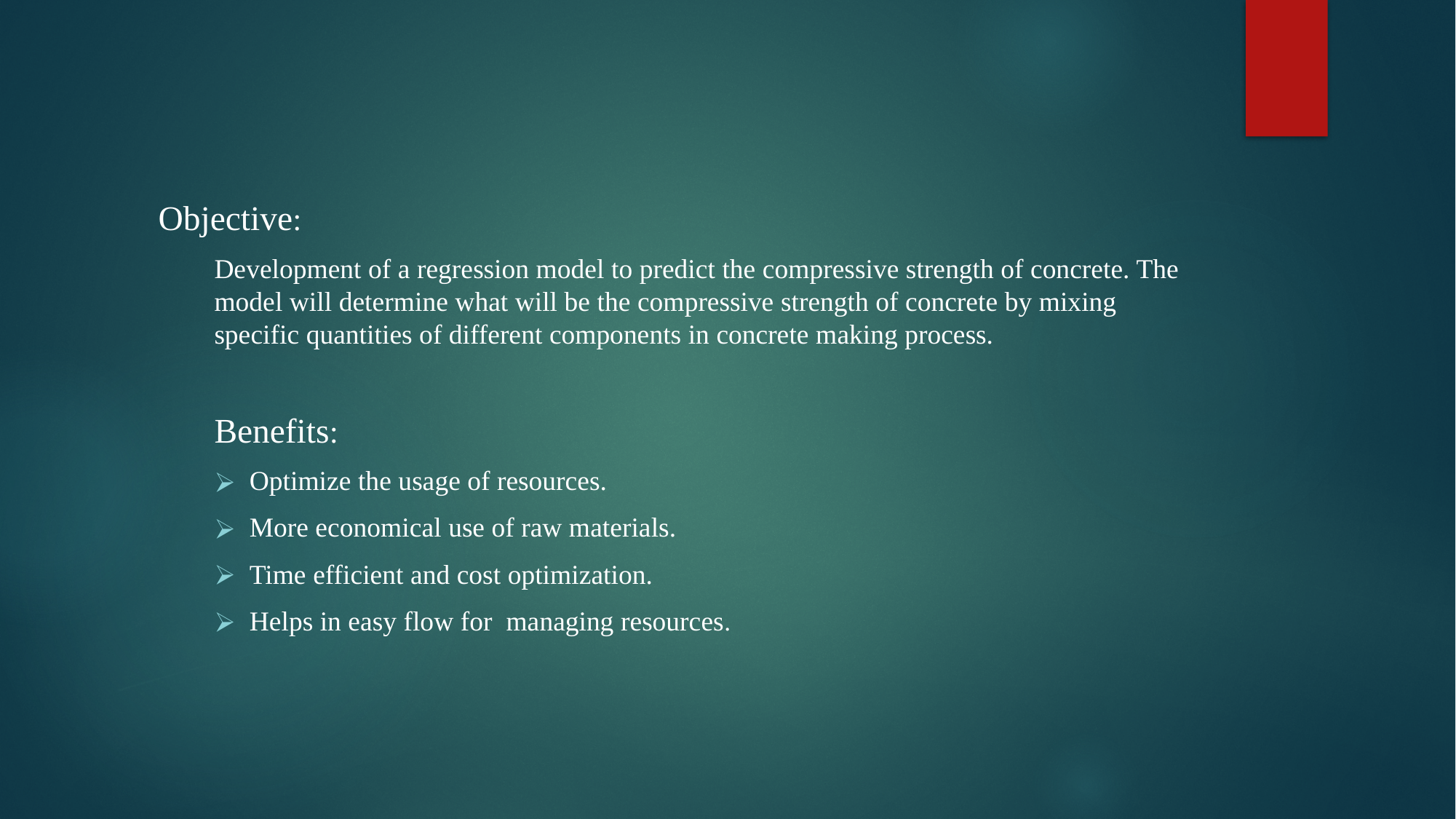

Objective:
Development of a regression model to predict the compressive strength of concrete. The model will determine what will be the compressive strength of concrete by mixing specific quantities of different components in concrete making process.

Benefits:
Optimize the usage of resources.
More economical use of raw materials.
Time efficient and cost optimization.
Helps in easy flow for  managing resources.